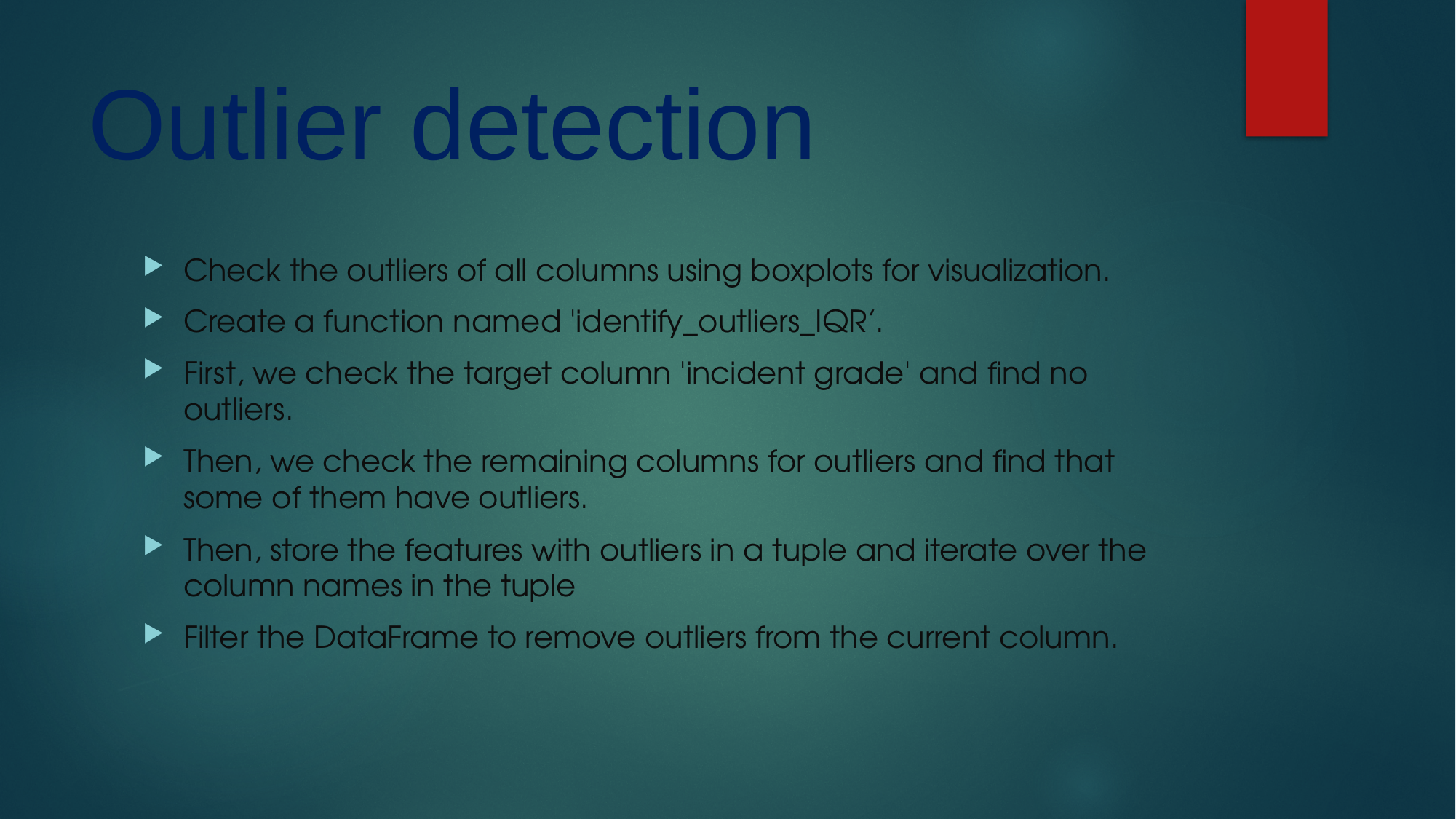

# Outlier detection
Check the outliers of all columns using boxplots for visualization.
Create a function named 'identify_outliers_IQR’.
First, we check the target column 'incident grade' and find no outliers.
Then, we check the remaining columns for outliers and find that some of them have outliers.
Then, store the features with outliers in a tuple and iterate over the column names in the tuple
Filter the DataFrame to remove outliers from the current column.